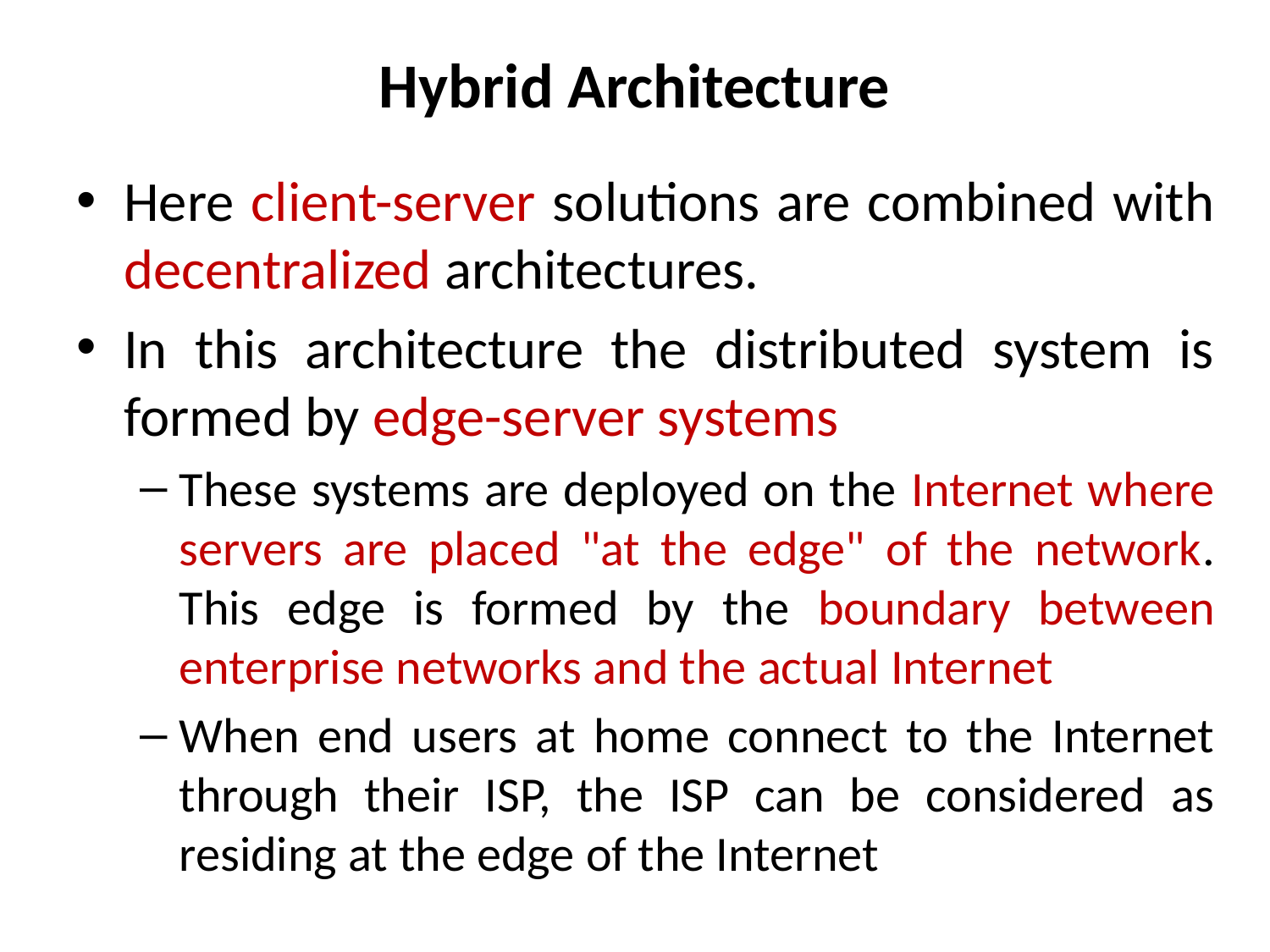

# Hybrid Architecture
Here client-server solutions are combined with decentralized architectures.
In this architecture the distributed system is formed by edge-server systems
These systems are deployed on the Internet where servers are placed "at the edge" of the network. This edge is formed by the boundary between enterprise networks and the actual Internet
When end users at home connect to the Internet through their ISP, the ISP can be considered as residing at the edge of the Internet